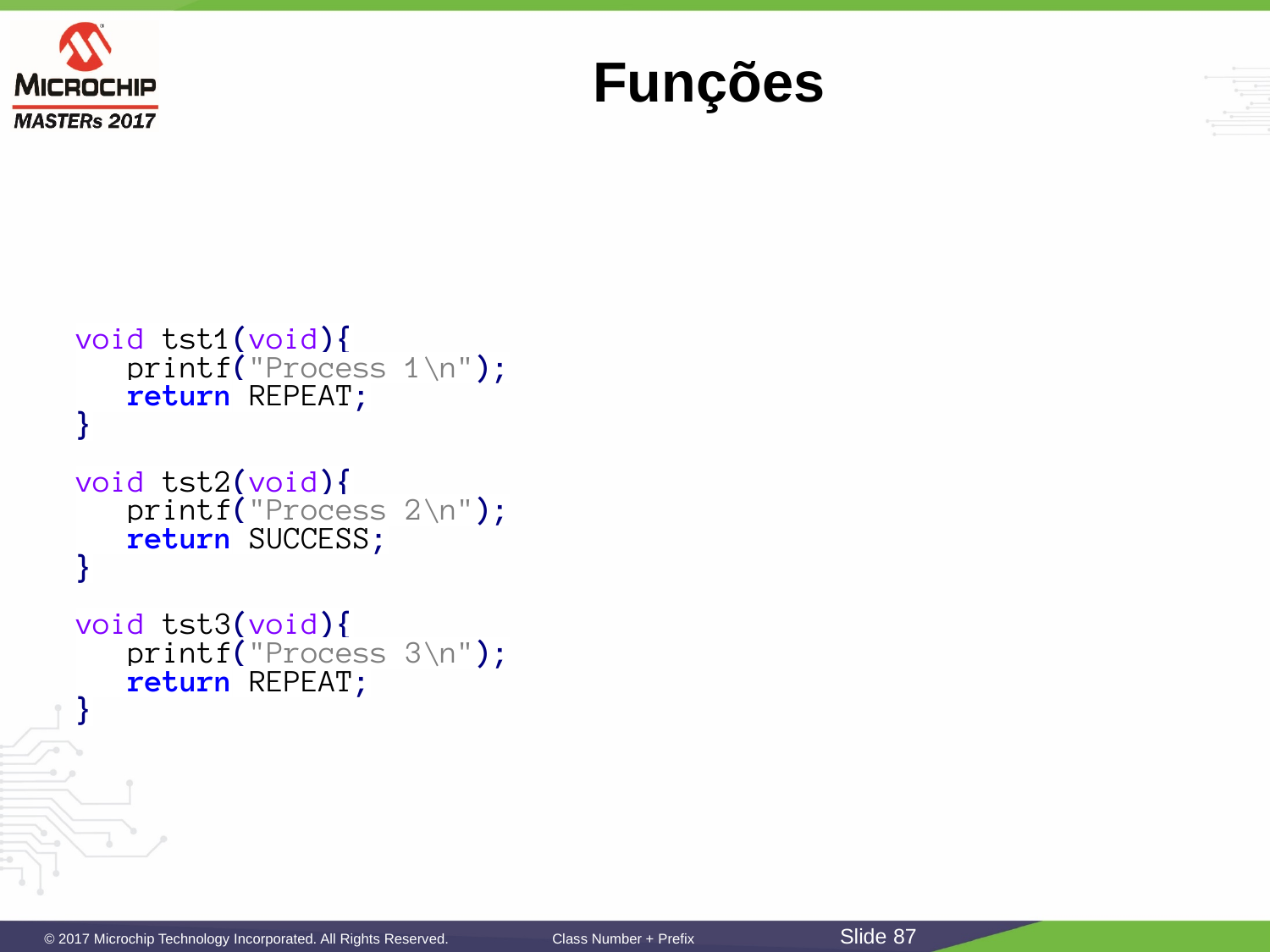

# Funções
void tst1(void){
   printf("Process 1\n");
   return REPEAT;
}

void tst2(void){
   printf("Process 2\n");
   return SUCCESS;
}

void tst3(void){
   printf("Process 3\n");
   return REPEAT;
}